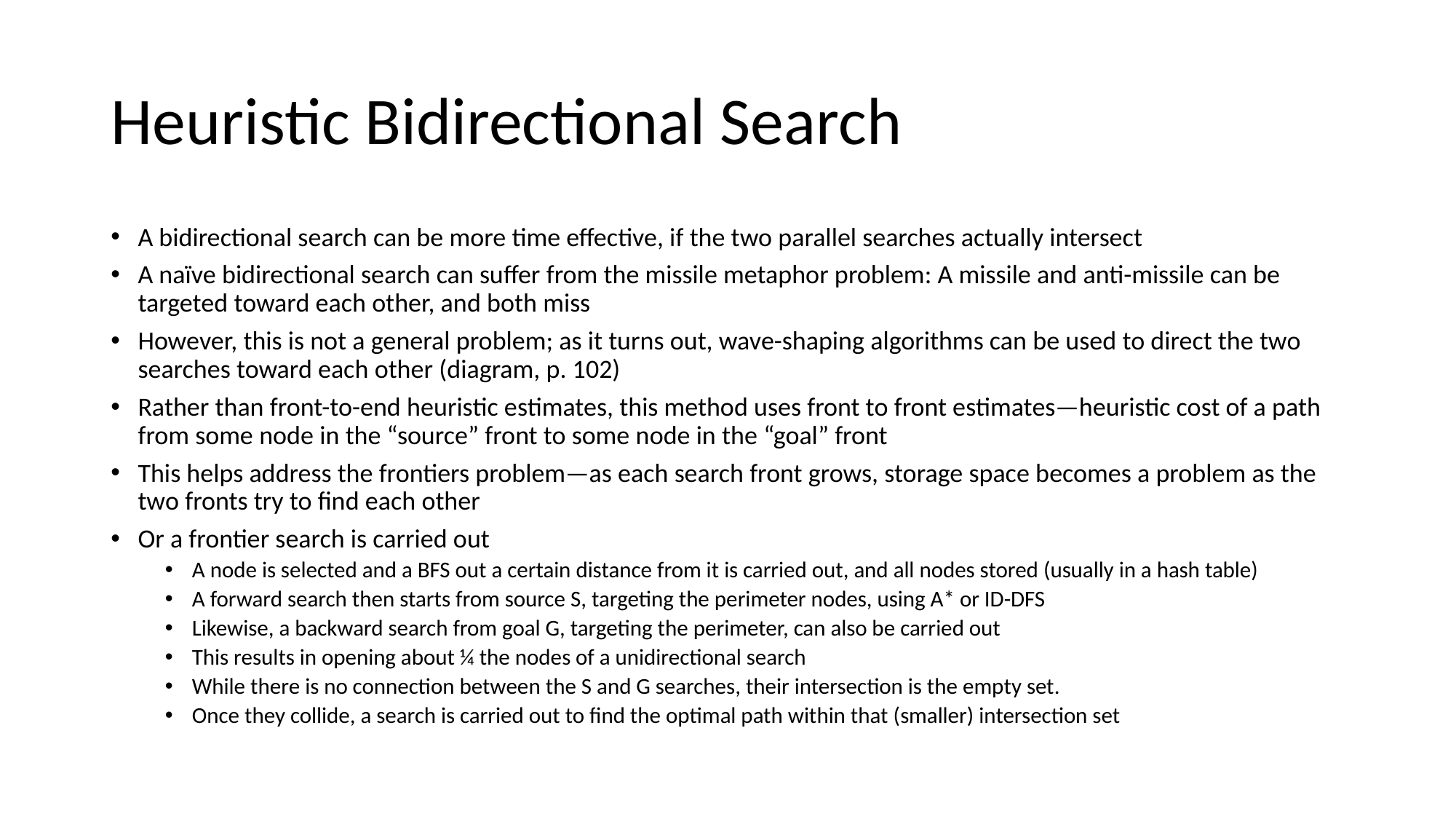

# Heuristic Bidirectional Search
A bidirectional search can be more time effective, if the two parallel searches actually intersect
A naïve bidirectional search can suffer from the missile metaphor problem: A missile and anti-missile can be targeted toward each other, and both miss
However, this is not a general problem; as it turns out, wave-shaping algorithms can be used to direct the two searches toward each other (diagram, p. 102)
Rather than front-to-end heuristic estimates, this method uses front to front estimates—heuristic cost of a path from some node in the “source” front to some node in the “goal” front
This helps address the frontiers problem—as each search front grows, storage space becomes a problem as the two fronts try to find each other
Or a frontier search is carried out
A node is selected and a BFS out a certain distance from it is carried out, and all nodes stored (usually in a hash table)
A forward search then starts from source S, targeting the perimeter nodes, using A* or ID-DFS
Likewise, a backward search from goal G, targeting the perimeter, can also be carried out
This results in opening about ¼ the nodes of a unidirectional search
While there is no connection between the S and G searches, their intersection is the empty set.
Once they collide, a search is carried out to find the optimal path within that (smaller) intersection set